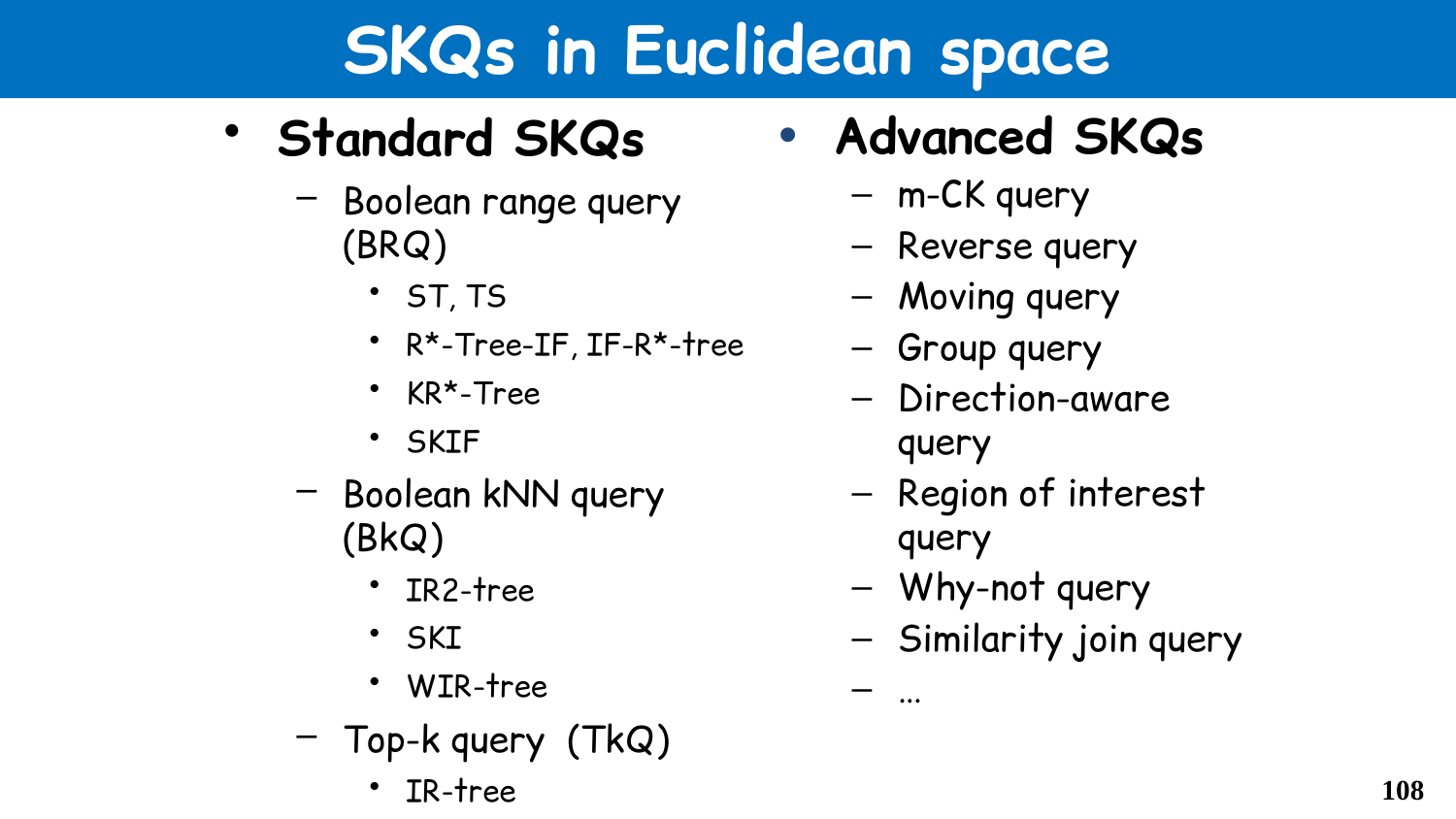

# SKQs in Euclidean space
Standard SKQs
Boolean range query (BRQ)
ST, TS
R*-Tree-IF, IF-R*-tree
KR*-Tree
SKIF
Boolean kNN query (BkQ)
IR2-tree
SKI
WIR-tree
Top-k query  (TkQ)
IR-tree
S2I

Advanced SKQs
m-CK query
Reverse query
Moving query
Group query
Direction-aware query
Region of interest query
Why-not query
Similarity join query
…